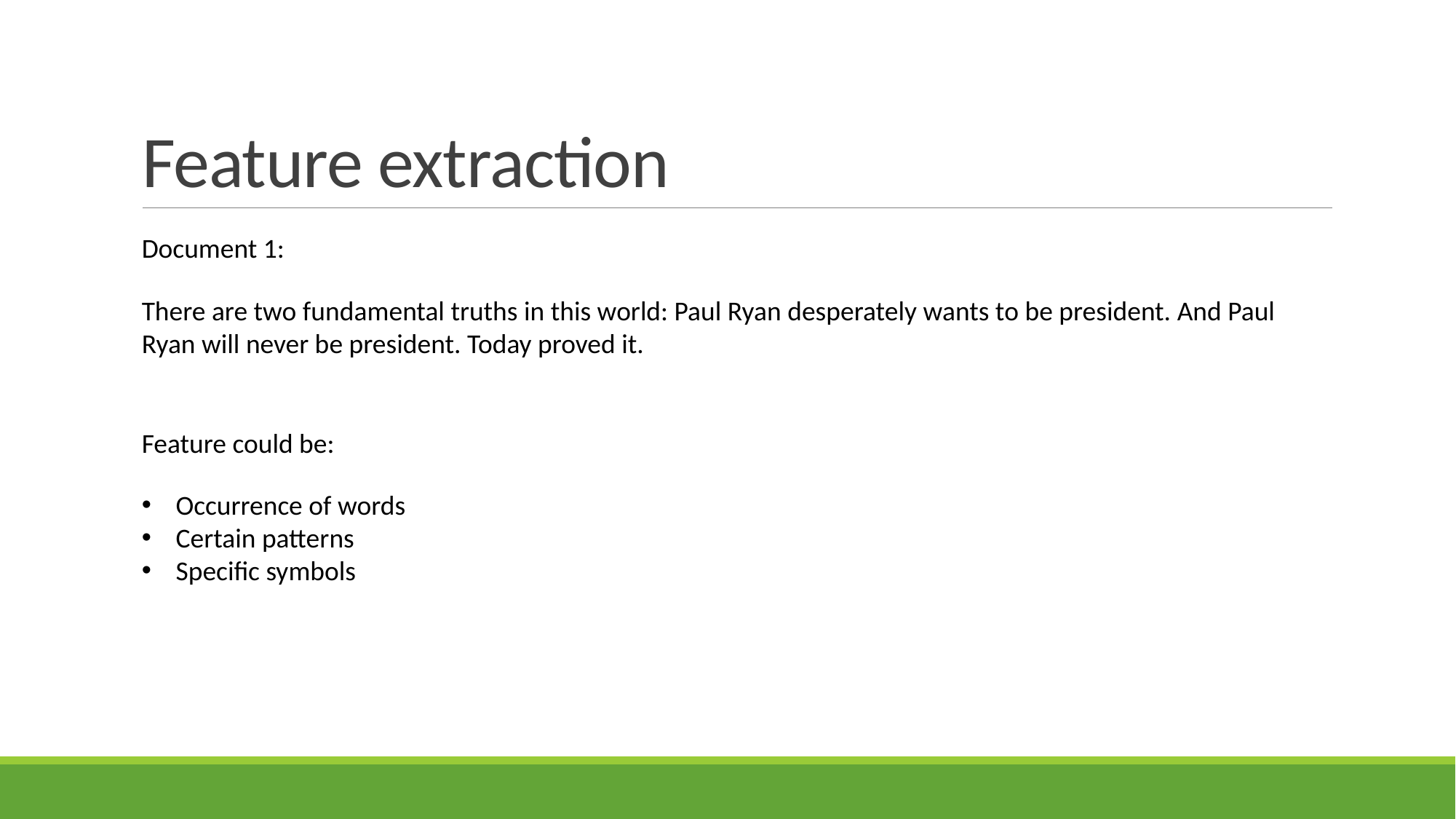

# Feature extraction
Document 1:
There are two fundamental truths in this world: Paul Ryan desperately wants to be president. And Paul Ryan will never be president. Today proved it.
Feature could be:
Occurrence of words
Certain patterns
Specific symbols